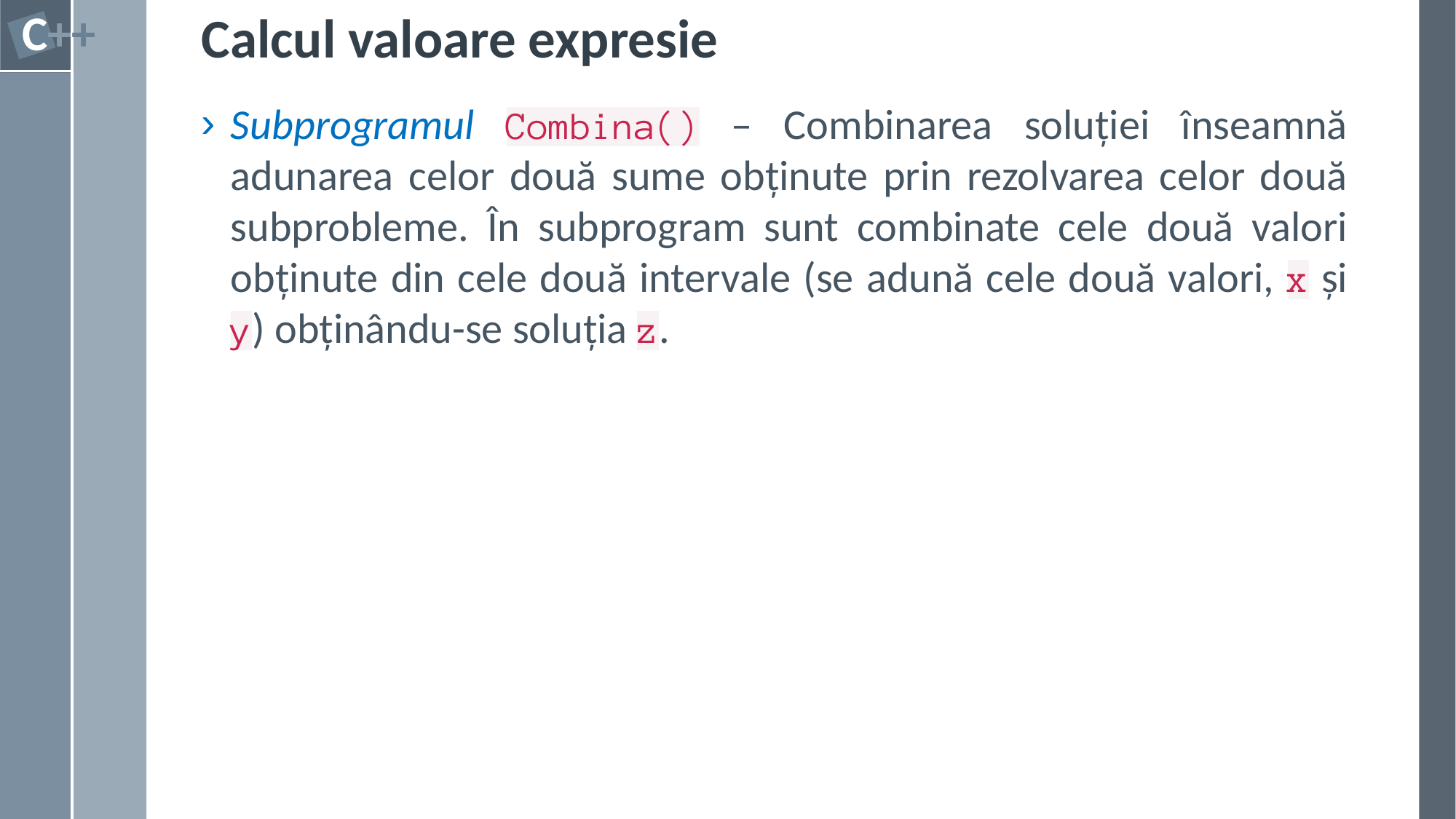

# Calcul valoare expresie
Subprogramul Combina() – Combinarea soluției înseamnă adunarea celor două sume obținute prin rezolvarea celor două subprobleme. În subprogram sunt combinate cele două valori obținute din cele două intervale (se adună cele două valori, x și y) obținându-se soluția z.